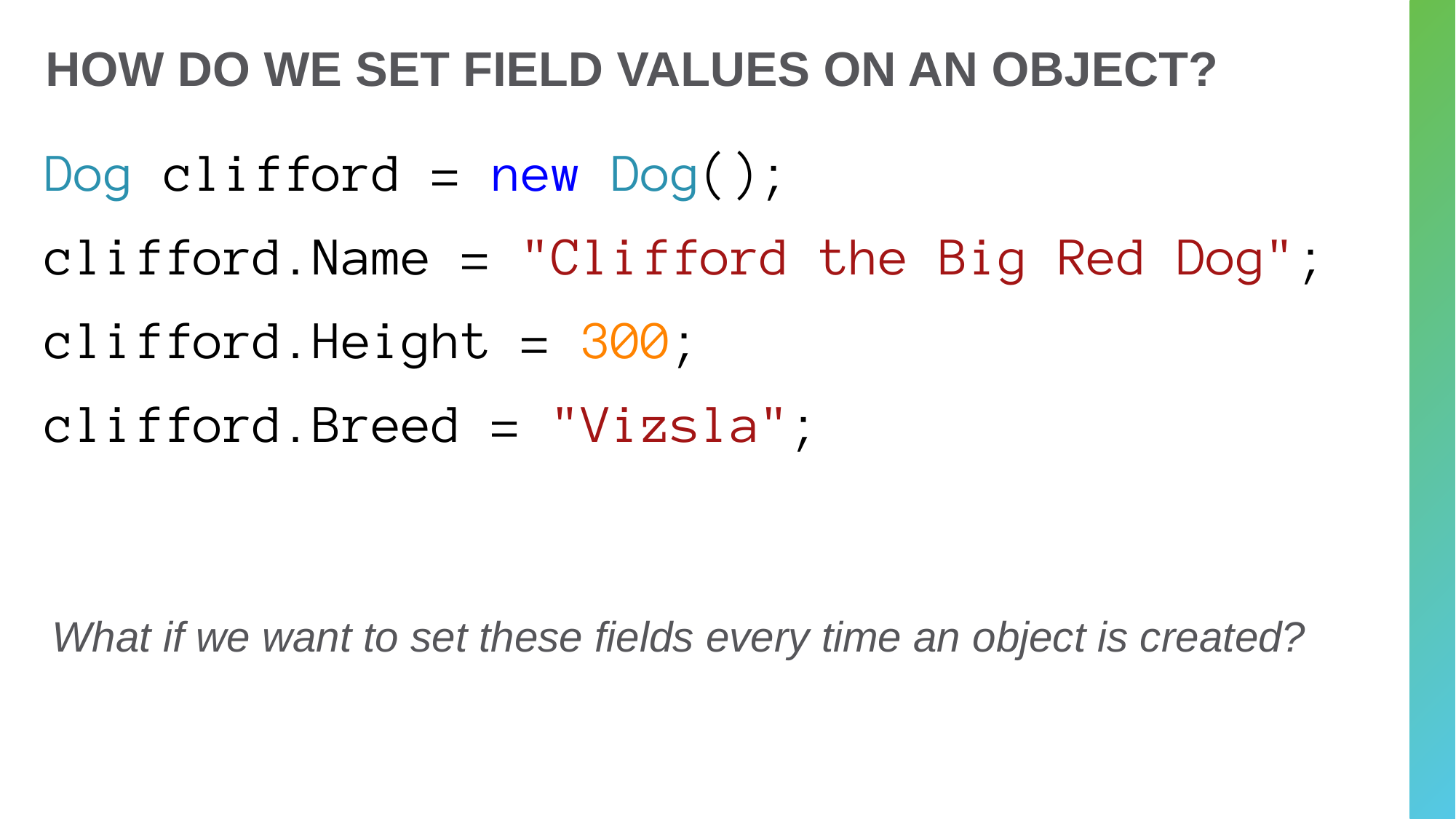

# How do we set field values on an object?
Dog clifford = new Dog();
clifford.Name = "Clifford the Big Red Dog";
clifford.Height = 300;
clifford.Breed = "Vizsla";

What if we want to set these fields every time an object is created?